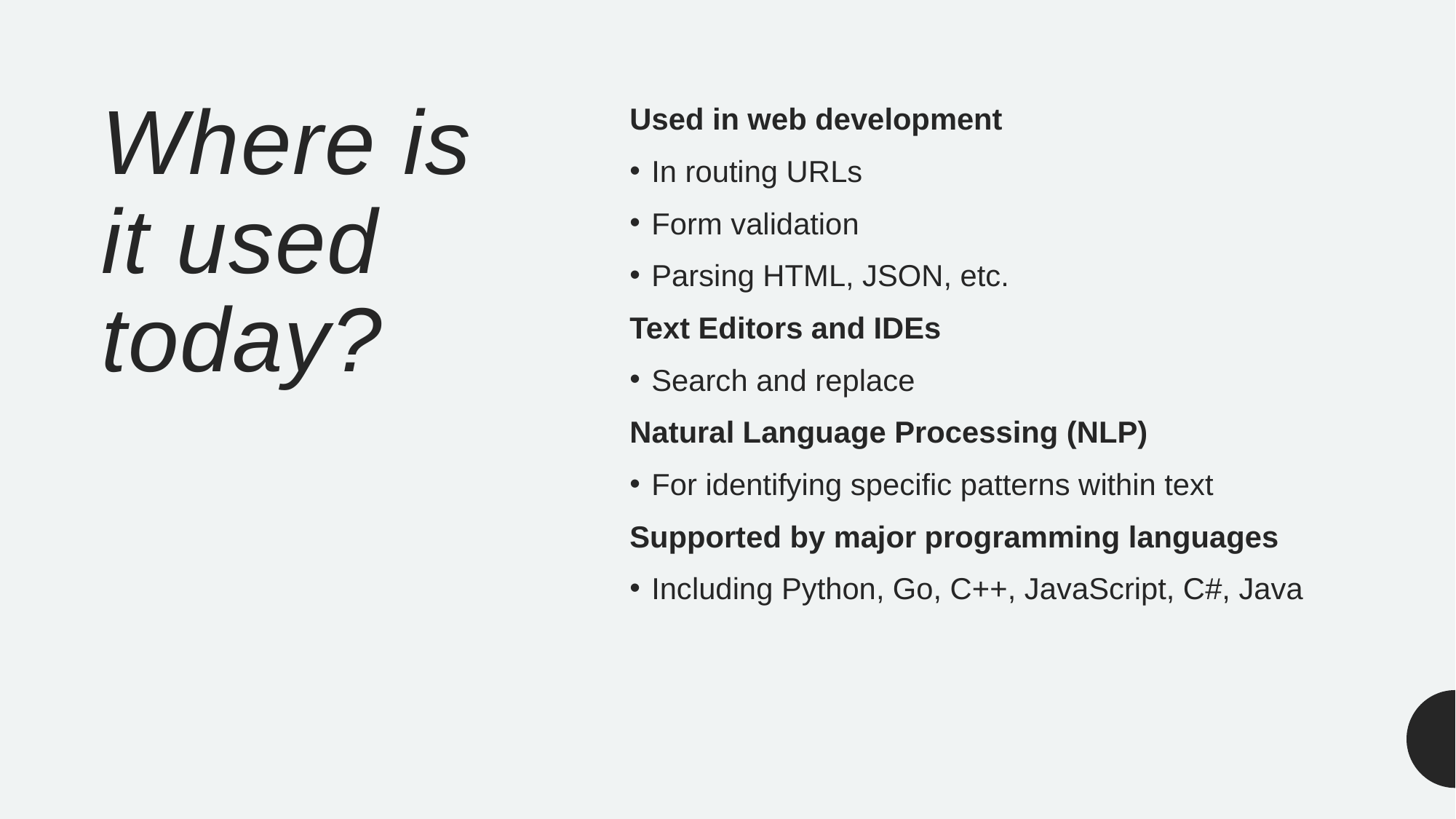

# Where is it used today?
Used in web development
In routing URLs
Form validation
Parsing HTML, JSON, etc.
Text Editors and IDEs
Search and replace
Natural Language Processing (NLP)
For identifying specific patterns within text
Supported by major programming languages
Including Python, Go, C++, JavaScript, C#, Java